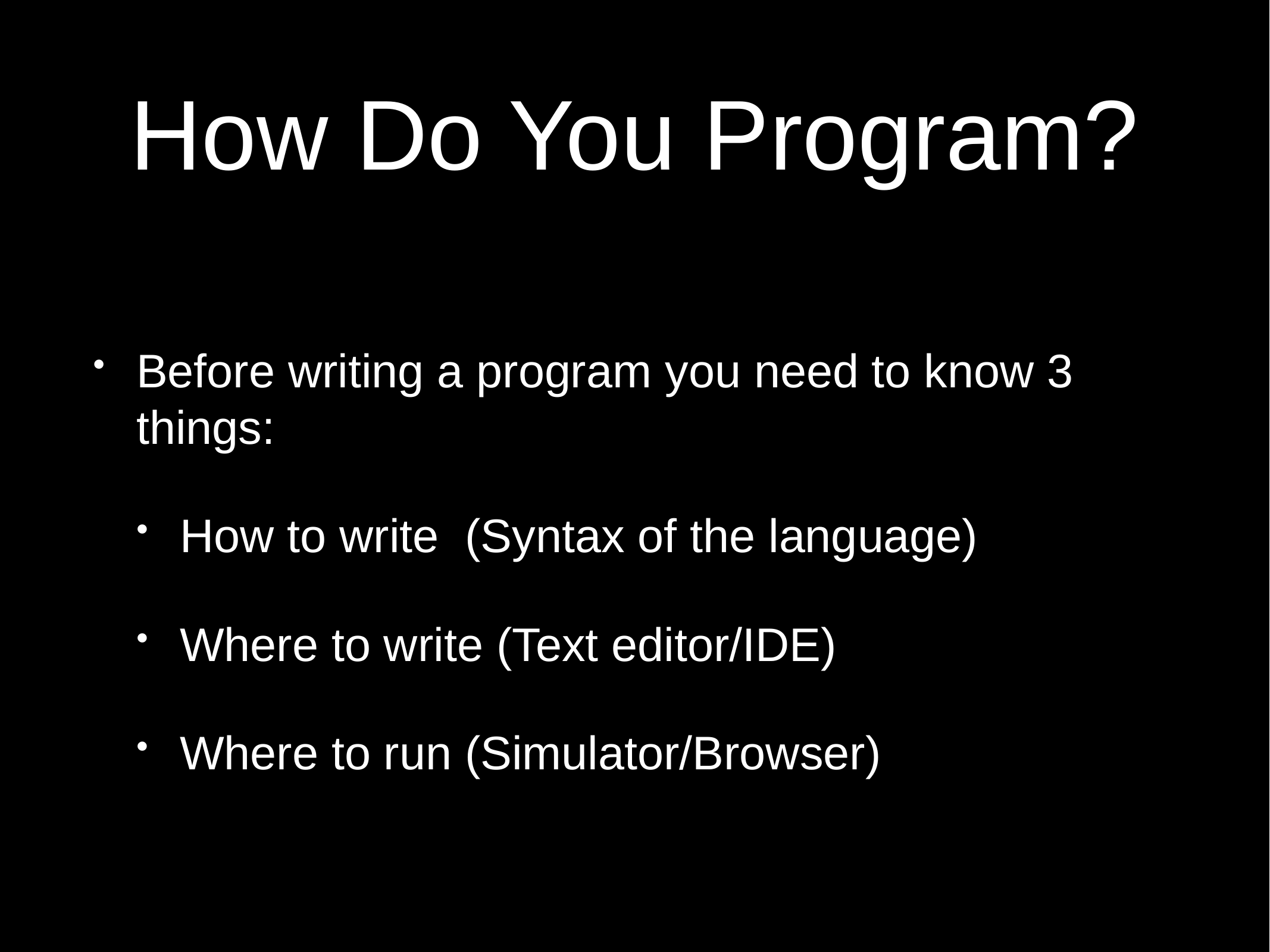

# How Do You Program?
Before writing a program you need to know 3 things:
How to write  (Syntax of the language)
Where to write (Text editor/IDE)
Where to run (Simulator/Browser)